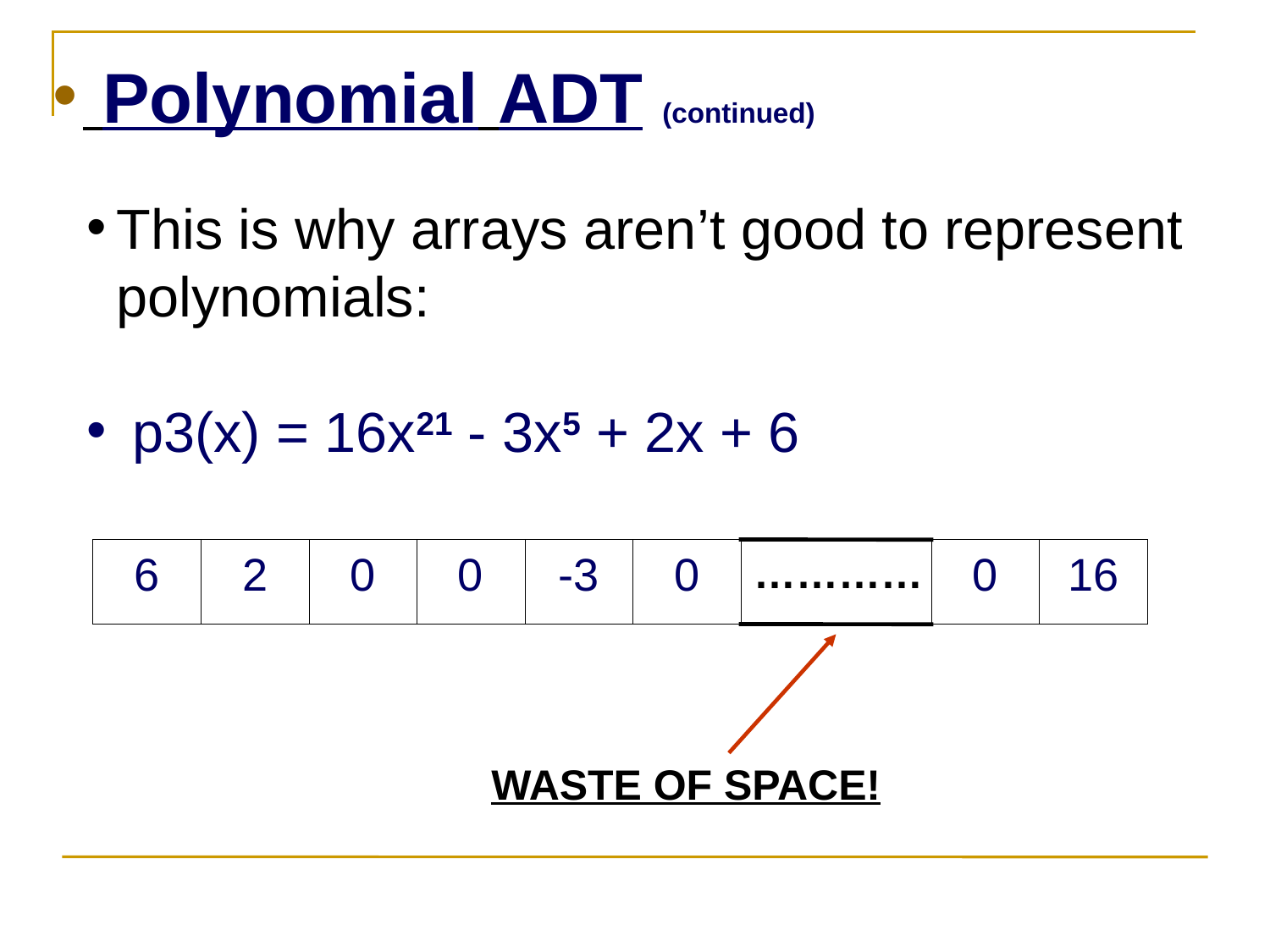

Polynomial ADT (continued)
This is why arrays aren’t good to represent polynomials:

 p3(x) = 16x21 - 3x5 + 2x + 6
| 6 | 2 | 0 | 0 | -3 | 0 |
| --- | --- | --- | --- | --- | --- |

…………
| 0 | 16 |
| --- | --- |

WASTE OF SPACE!